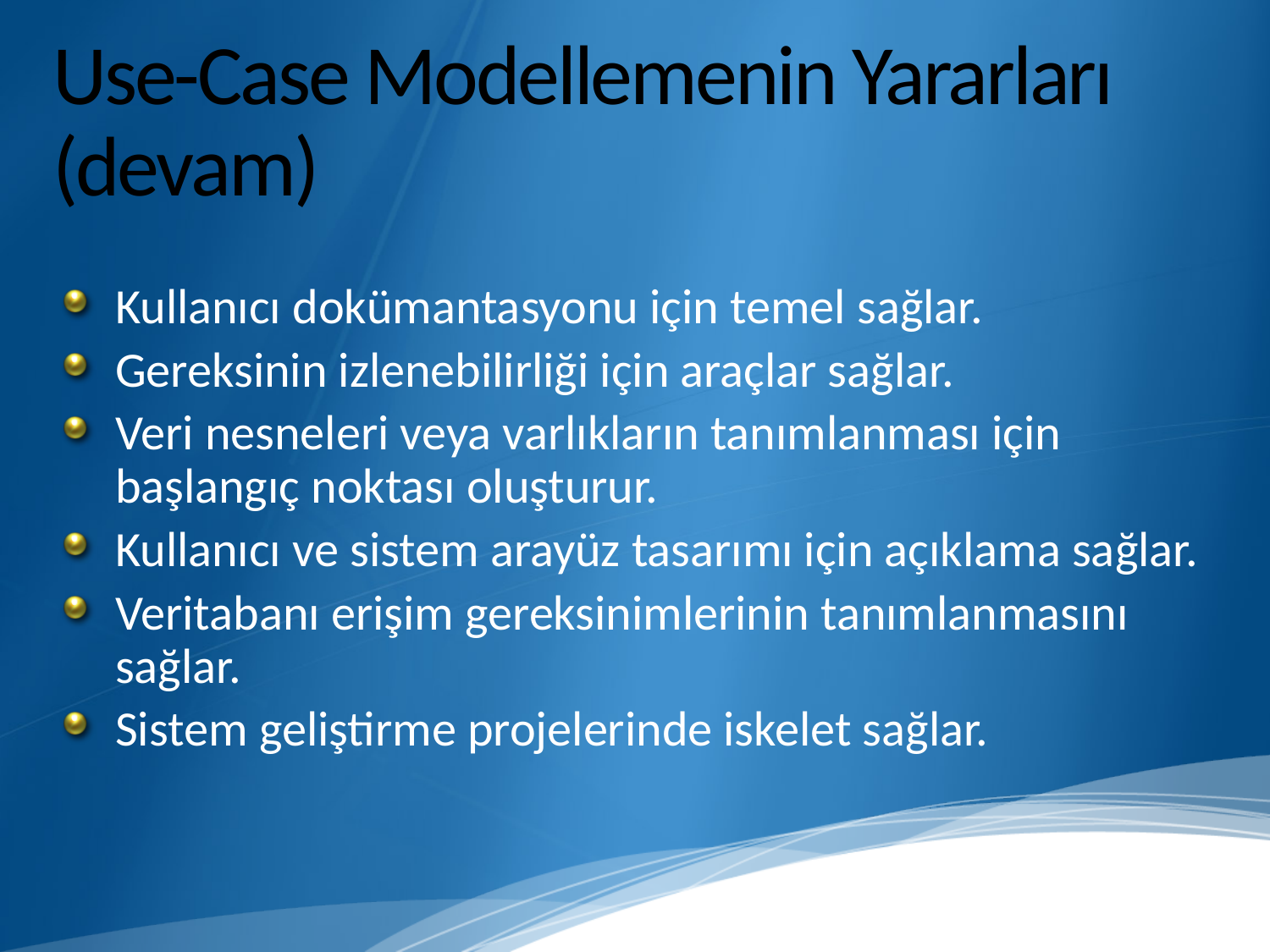

# Use-Case Modellemenin Yararları (devam)
Kullanıcı dokümantasyonu için temel sağlar.
Gereksinin izlenebilirliği için araçlar sağlar.
Veri nesneleri veya varlıkların tanımlanması için başlangıç noktası oluşturur.
Kullanıcı ve sistem arayüz tasarımı için açıklama sağlar.
Veritabanı erişim gereksinimlerinin tanımlanmasını sağlar.
Sistem geliştirme projelerinde iskelet sağlar.